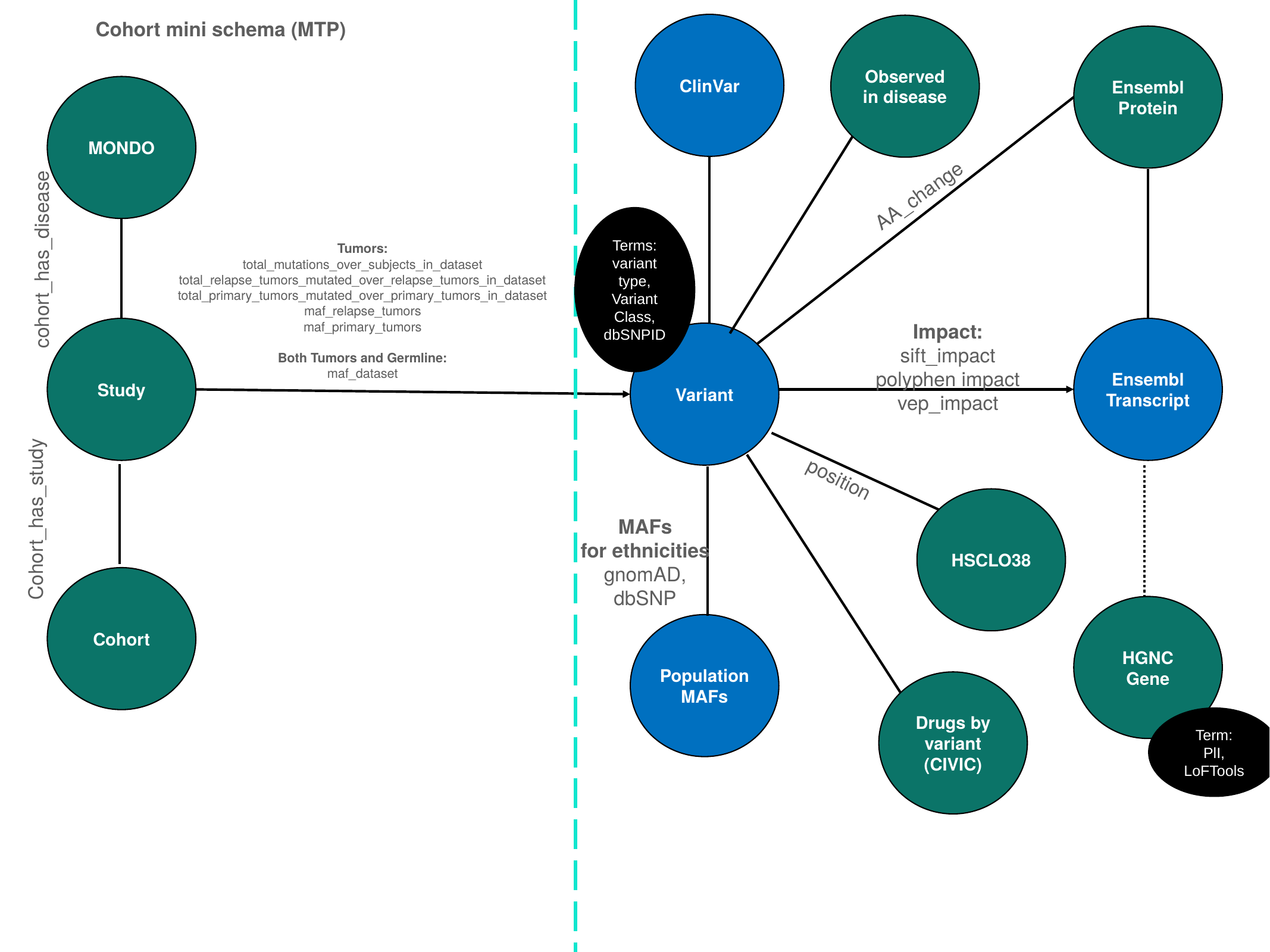

Cohort mini schema (MTP)
ClinVar
Observed in disease
Ensembl Protein
MONDO
AA_change
Terms:
variant type, Variant Class, dbSNPID
Tumors:
total_mutations_over_subjects_in_dataset
total_relapse_tumors_mutated_over_relapse_tumors_in_dataset
total_primary_tumors_mutated_over_primary_tumors_in_dataset
maf_relapse_tumors
maf_primary_tumors

Both Tumors and Germline:
maf_dataset

cohort_has_disease
Impact:
sift_impact
polyphen impact
vep_impact
Study
Ensembl
Transcript
Variant
position
HSCLO38
Cohort_has_study
MAFs
for ethnicities gnomAD,
dbSNP
Cohort
HGNC Gene
Population MAFs
Drugs by variant (CIVIC)
Term:
PlI, LoFTools